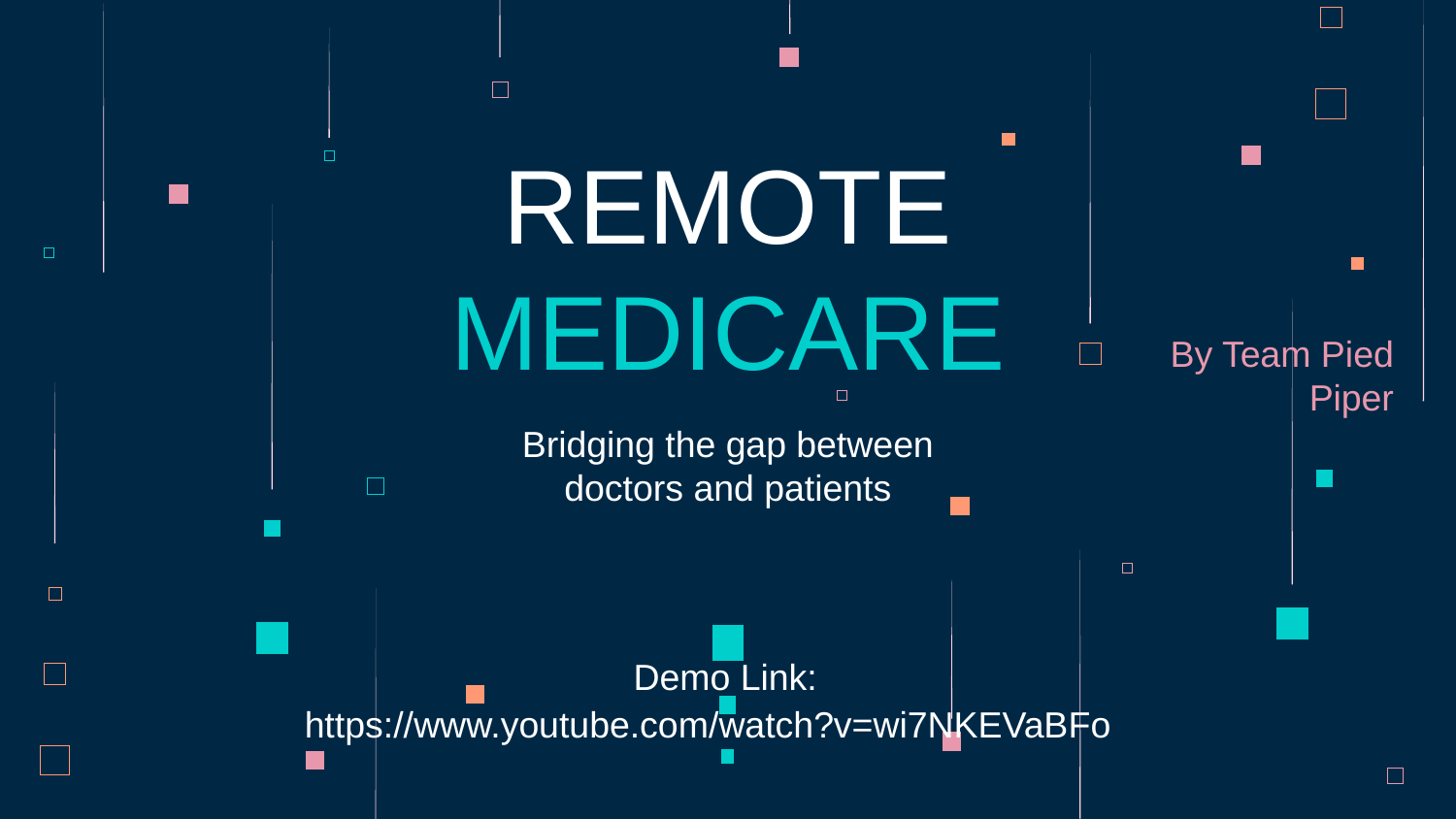

# REMOTE MEDICARE

By Team Pied Piper
Bridging the gap between doctors and patients

Demo Link:

https://www.youtube.com/watch?v=wi7NKEVaBFo